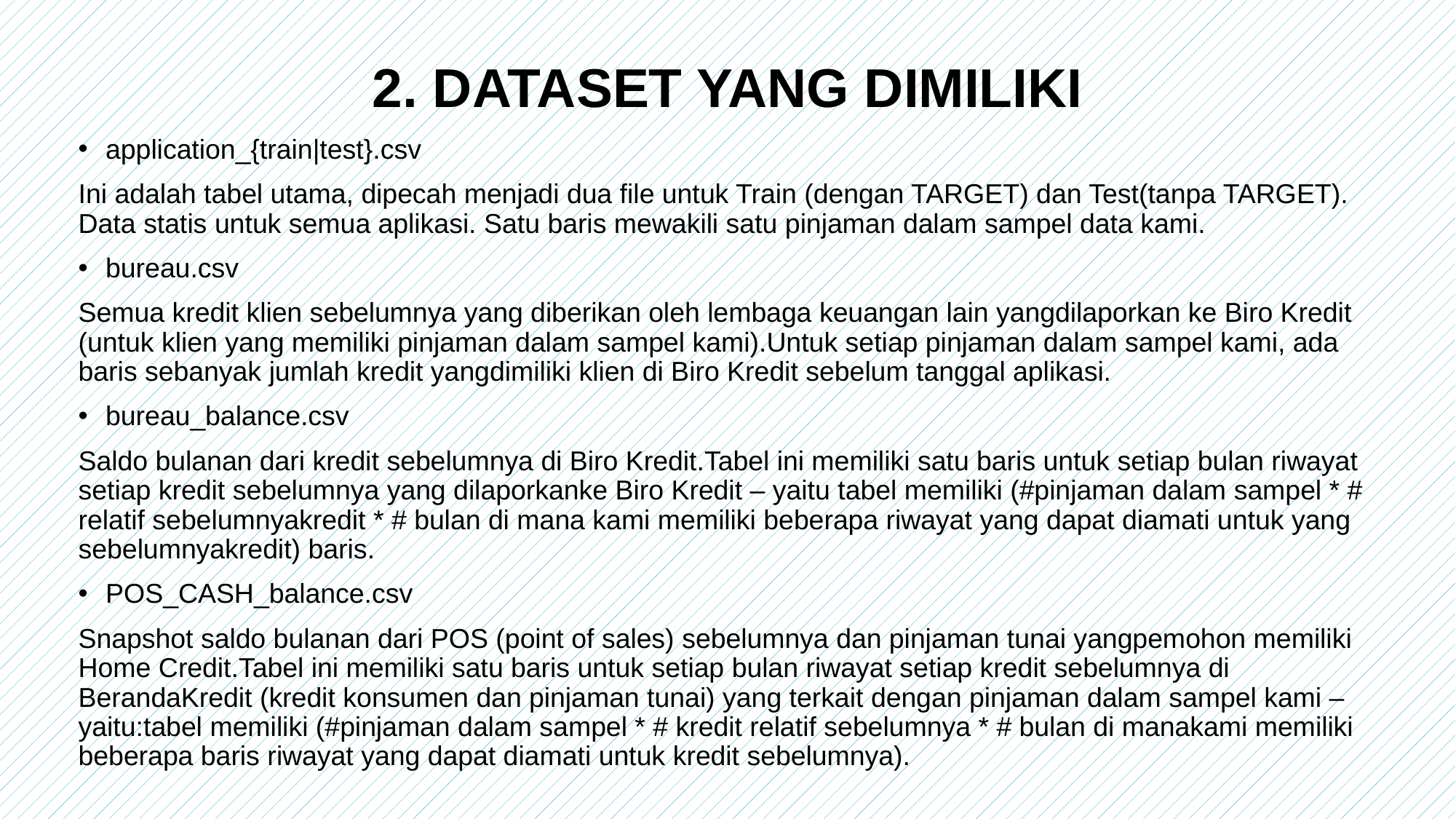

# 2. DATASET YANG DIMILIKI
application_{train|test}.csv
Ini adalah tabel utama, dipecah menjadi dua file untuk Train (dengan TARGET) dan Test(tanpa TARGET). Data statis untuk semua aplikasi. Satu baris mewakili satu pinjaman dalam sampel data kami.
bureau.csv
Semua kredit klien sebelumnya yang diberikan oleh lembaga keuangan lain yangdilaporkan ke Biro Kredit (untuk klien yang memiliki pinjaman dalam sampel kami).Untuk setiap pinjaman dalam sampel kami, ada baris sebanyak jumlah kredit yangdimiliki klien di Biro Kredit sebelum tanggal aplikasi.
bureau_balance.csv
Saldo bulanan dari kredit sebelumnya di Biro Kredit.Tabel ini memiliki satu baris untuk setiap bulan riwayat setiap kredit sebelumnya yang dilaporkanke Biro Kredit – yaitu tabel memiliki (#pinjaman dalam sampel * # relatif sebelumnyakredit * # bulan di mana kami memiliki beberapa riwayat yang dapat diamati untuk yang sebelumnyakredit) baris.
POS_CASH_balance.csv
Snapshot saldo bulanan dari POS (point of sales) sebelumnya dan pinjaman tunai yangpemohon memiliki Home Credit.Tabel ini memiliki satu baris untuk setiap bulan riwayat setiap kredit sebelumnya di BerandaKredit (kredit konsumen dan pinjaman tunai) yang terkait dengan pinjaman dalam sampel kami – yaitu:tabel memiliki (#pinjaman dalam sampel * # kredit relatif sebelumnya * # bulan di manakami memiliki beberapa baris riwayat yang dapat diamati untuk kredit sebelumnya).